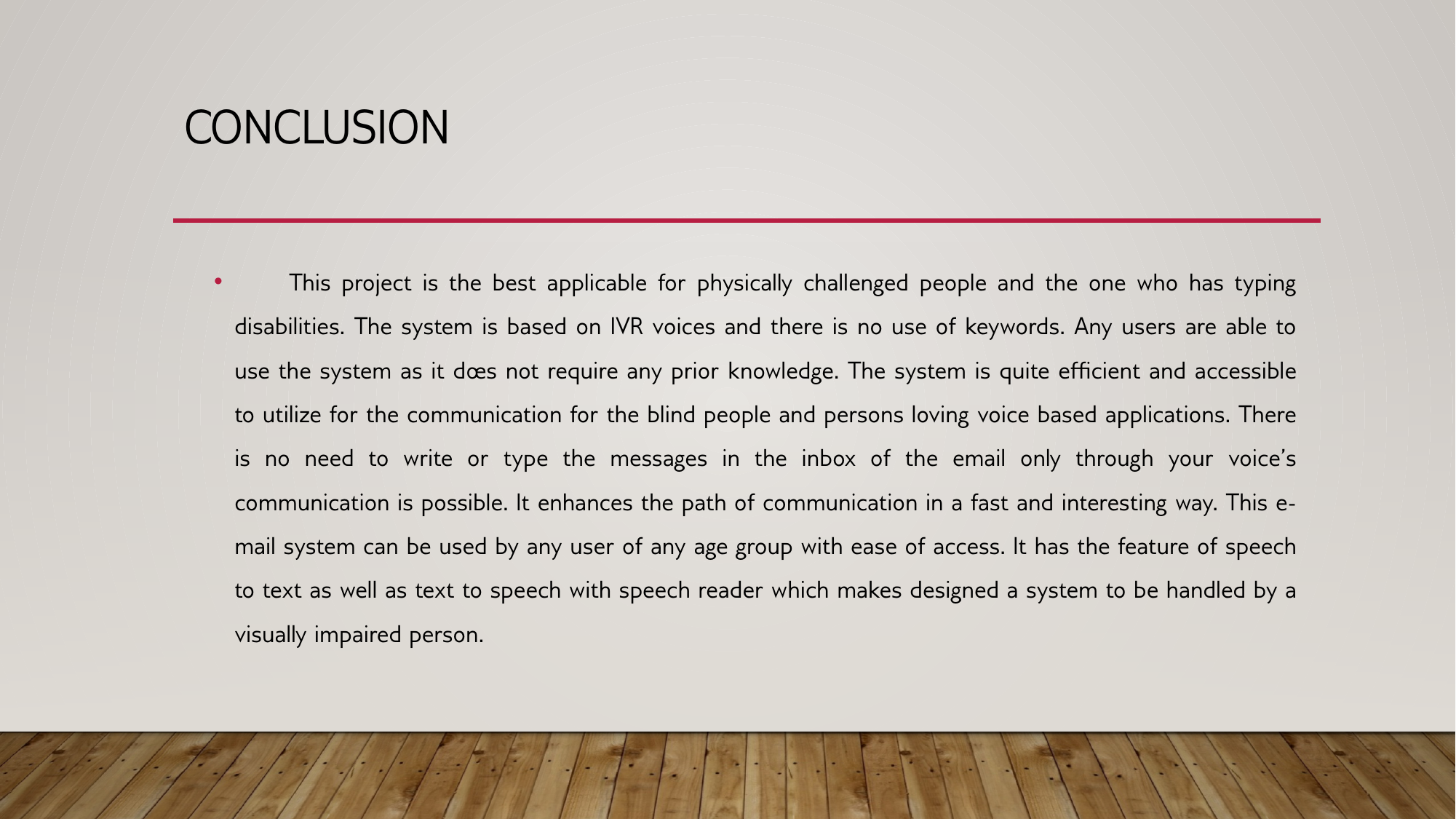

# CONCLUSION
This project is the best applicable for physically challenged people and the one who has typing disabilities. The system is based on IVR voices and there is no use of keywords. Any users are able to use the system as it does not require any prior knowledge. The system is quite efficient and accessible to utilize for the communication for the blind people and persons loving voice based applications. There is no need to write or type the messages in the inbox of the email only through your voice’s communication is possible. It enhances the path of communication in a fast and interesting way. This e-mail system can be used by any user of any age group with ease of access. It has the feature of speech to text as well as text to speech with speech reader which makes designed a system to be handled by a visually impaired person.